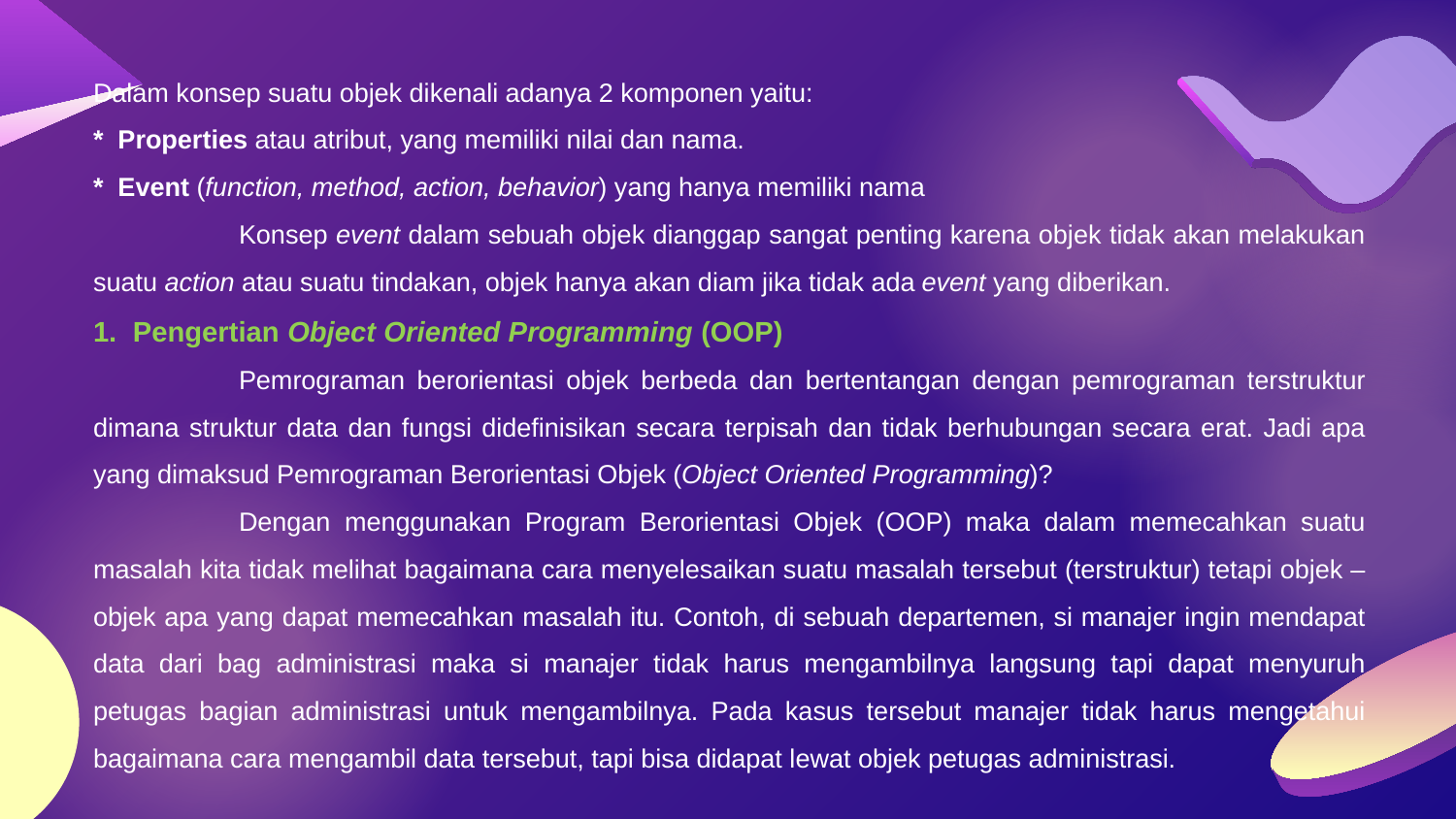

Dalam konsep suatu objek dikenali adanya 2 komponen yaitu:
*  Properties atau atribut, yang memiliki nilai dan nama.
*  Event (function, method, action, behavior) yang hanya memiliki nama
	Konsep event dalam sebuah objek dianggap sangat penting karena objek tidak akan melakukan suatu action atau suatu tindakan, objek hanya akan diam jika tidak ada event yang diberikan.
1.  Pengertian Object Oriented Programming (OOP)
	Pemrograman berorientasi objek berbeda dan bertentangan dengan pemrograman terstruktur dimana struktur data dan fungsi didefinisikan secara terpisah dan tidak berhubungan secara erat. Jadi apa yang dimaksud Pemrograman Berorientasi Objek (Object Oriented Programming)?
	Dengan menggunakan Program Berorientasi Objek (OOP) maka dalam memecahkan suatu masalah kita tidak melihat bagaimana cara menyelesaikan suatu masalah tersebut (terstruktur) tetapi objek – objek apa yang dapat memecahkan masalah itu. Contoh, di sebuah departemen, si manajer ingin mendapat data dari bag administrasi maka si manajer tidak harus mengambilnya langsung tapi dapat menyuruh petugas bagian administrasi untuk mengambilnya. Pada kasus tersebut manajer tidak harus mengetahui bagaimana cara mengambil data tersebut, tapi bisa didapat lewat objek petugas administrasi.